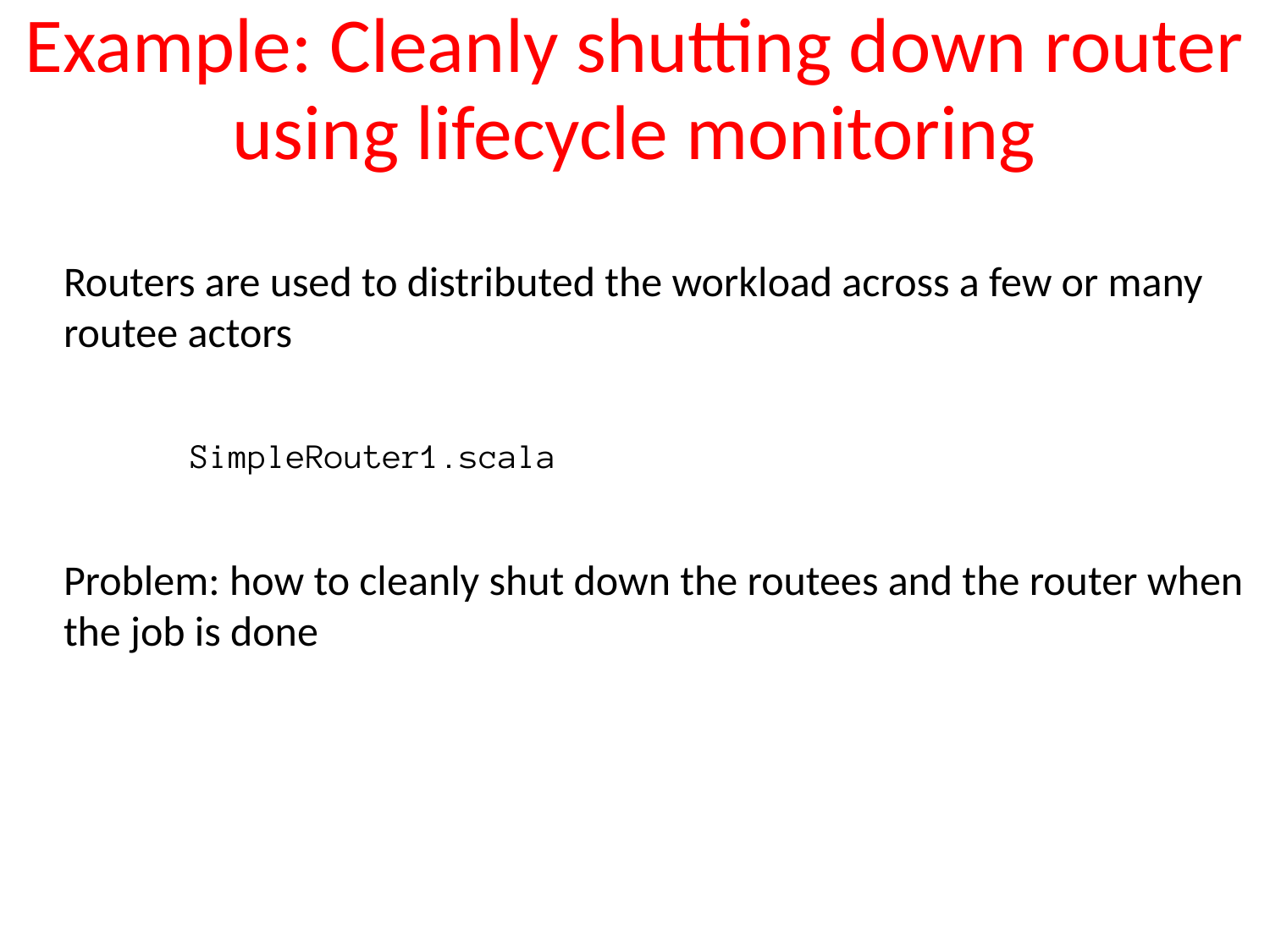

# Example: Cleanly shutting down router using lifecycle monitoring
Routers are used to distributed the workload across a few or many routee actors

	SimpleRouter1.scala

Problem: how to cleanly shut down the routees and the router when the job is done